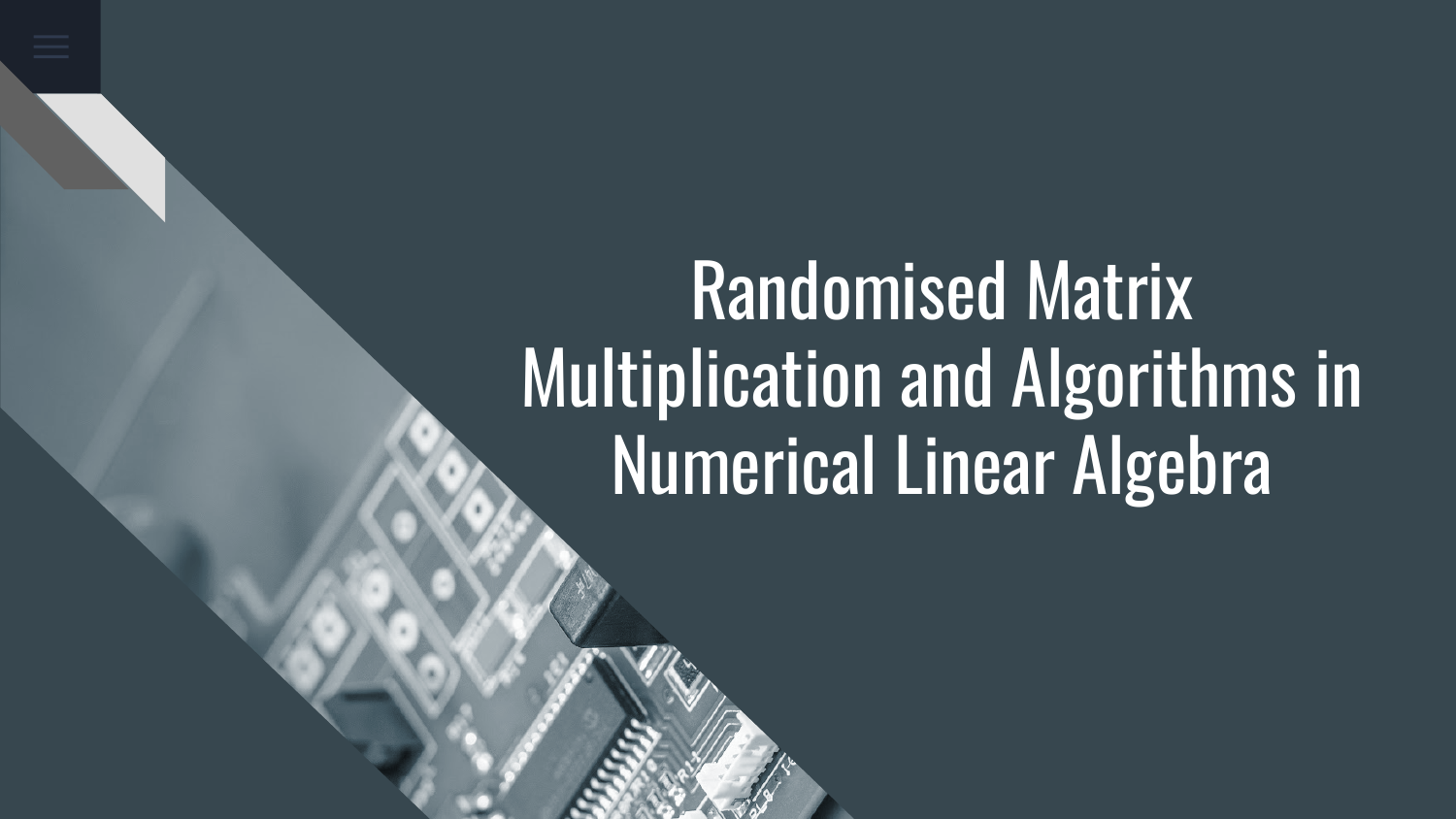

# Randomised Matrix Multiplication and Algorithms in Numerical Linear Algebra